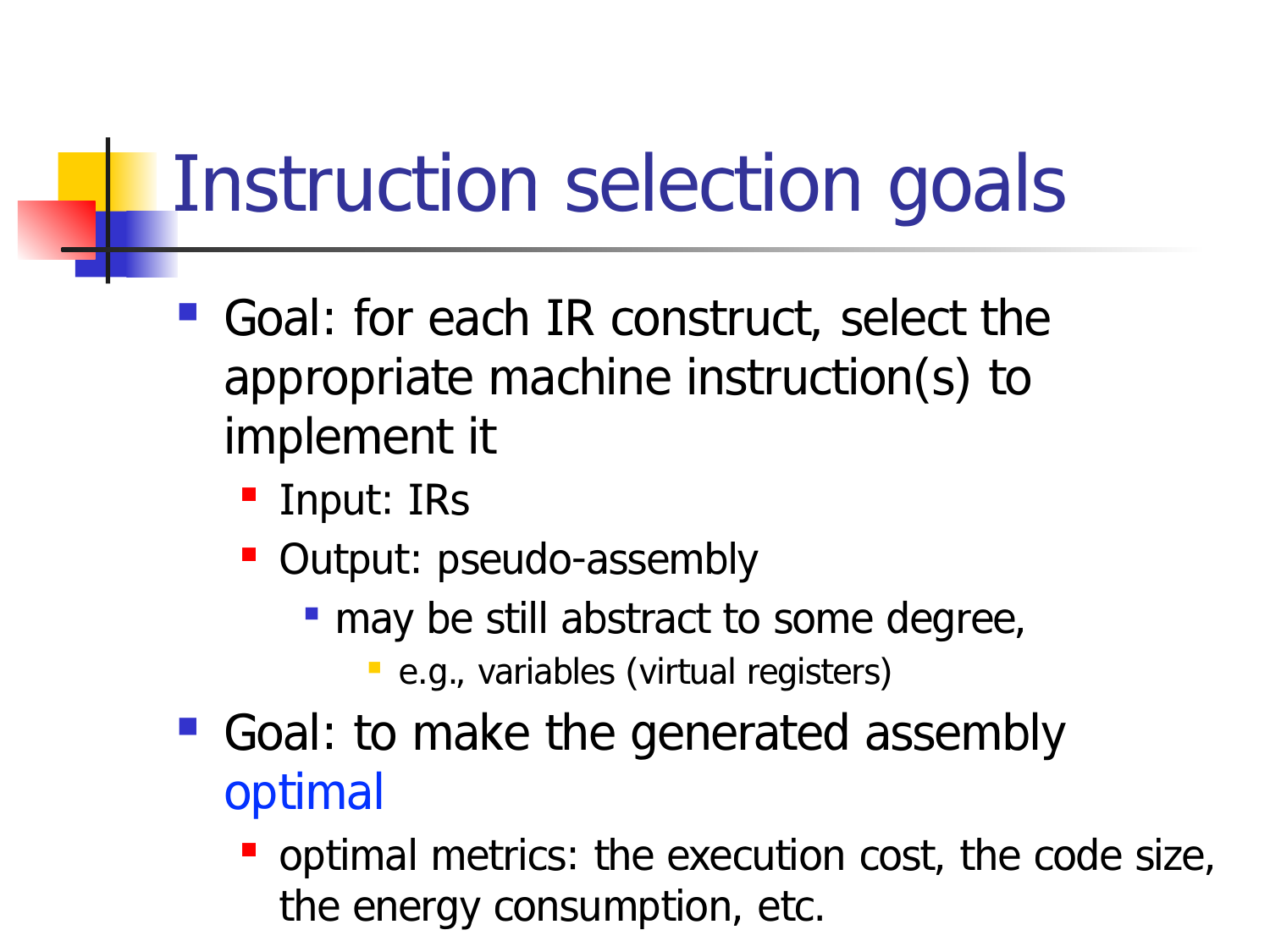

# Instruction selection goals
Goal: for each IR construct, select the appropriate machine instruction(s) to implement it
Input: IRs
Output: pseudo-assembly
may be still abstract to some degree,
e.g., variables (virtual registers)
Goal: to make the generated assembly optimal
optimal metrics: the execution cost, the code size, the energy consumption, etc.